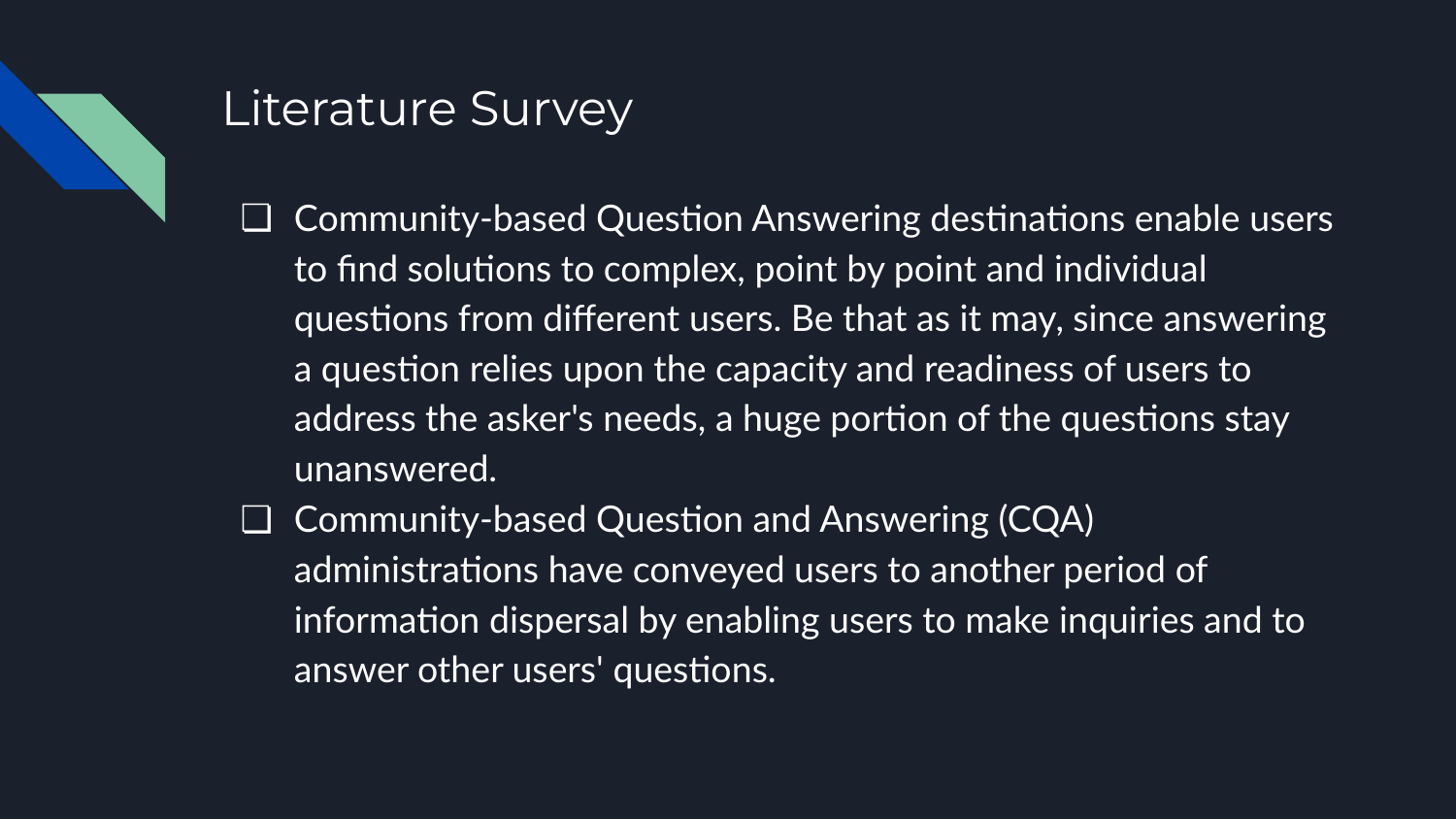

# Literature Survey
Community-based Question Answering destinations enable users to find solutions to complex, point by point and individual questions from different users. Be that as it may, since answering a question relies upon the capacity and readiness of users to address the asker's needs, a huge portion of the questions stay unanswered.
Community-based Question and Answering (CQA) administrations have conveyed users to another period of information dispersal by enabling users to make inquiries and to answer other users' questions.